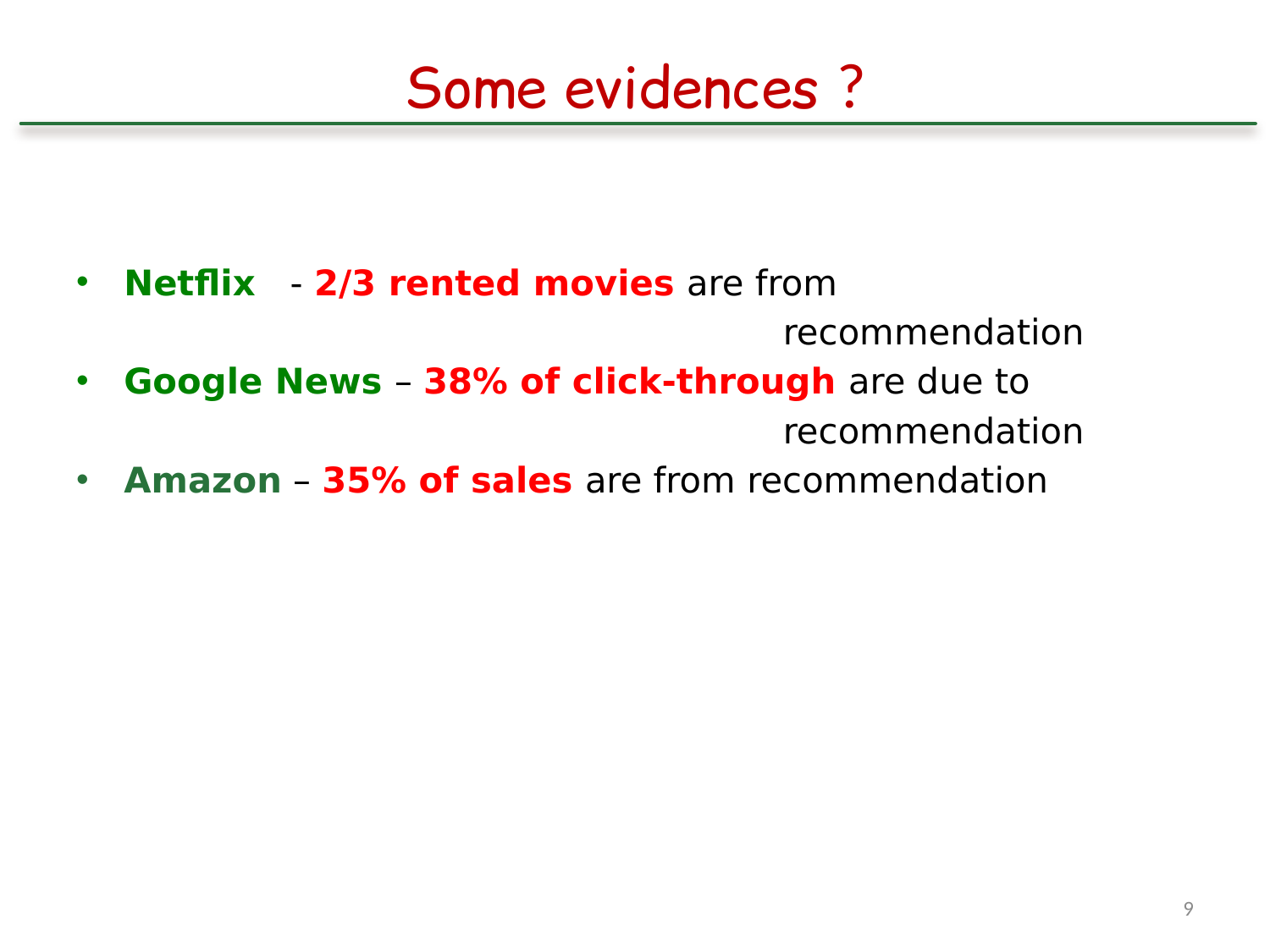

Some evidences ?
Netflix   - 2/3 rented movies are from
                                                               recommendation
Google News – 38% of click-through are due to
                                                               recommendation
Amazon – 35% of sales are from recommendation

9